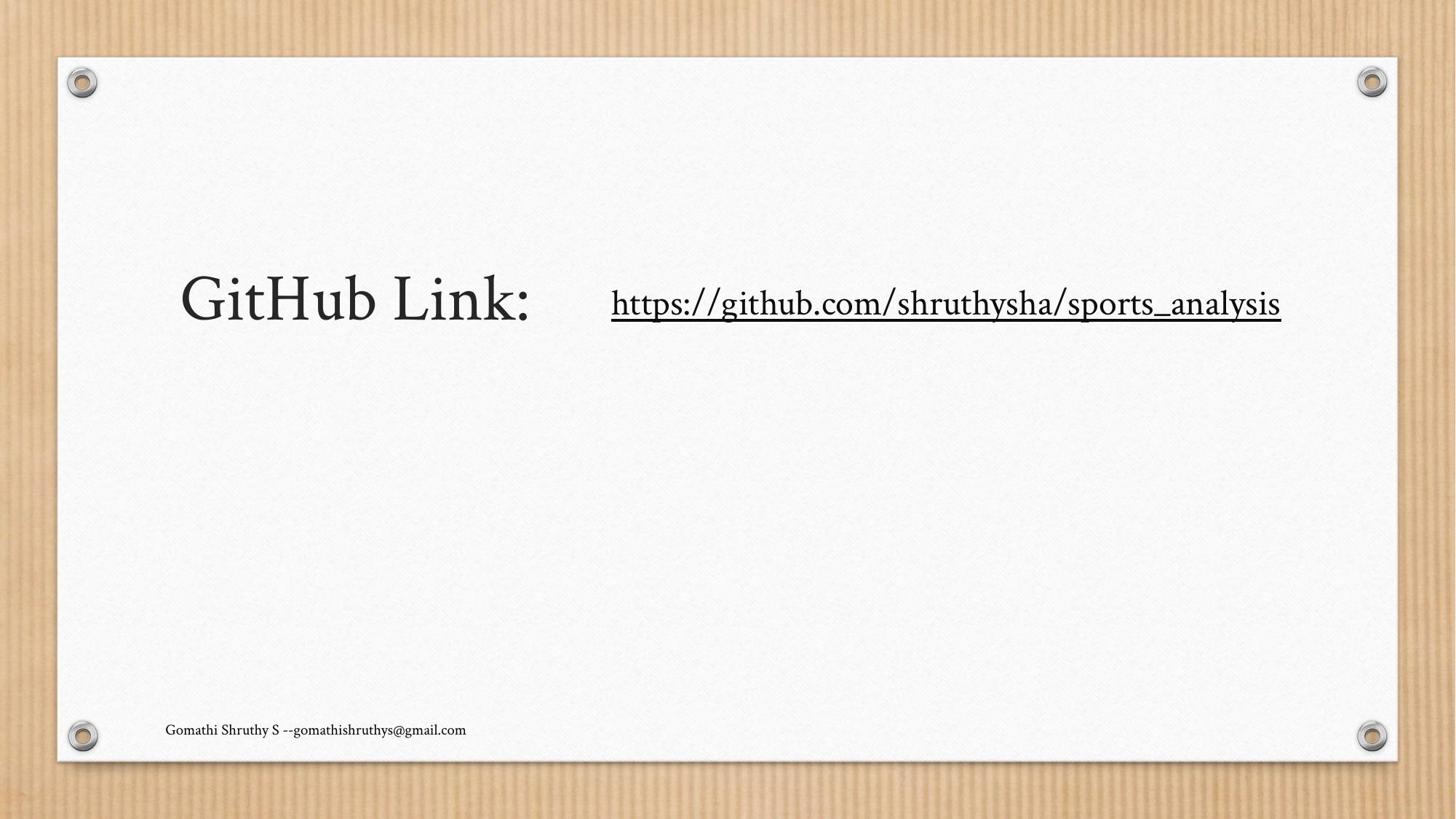

GitHub Link:
https://github.com/shruthysha/sports_analysis
Gomathi Shruthy S --gomathishruthys@gmail.com